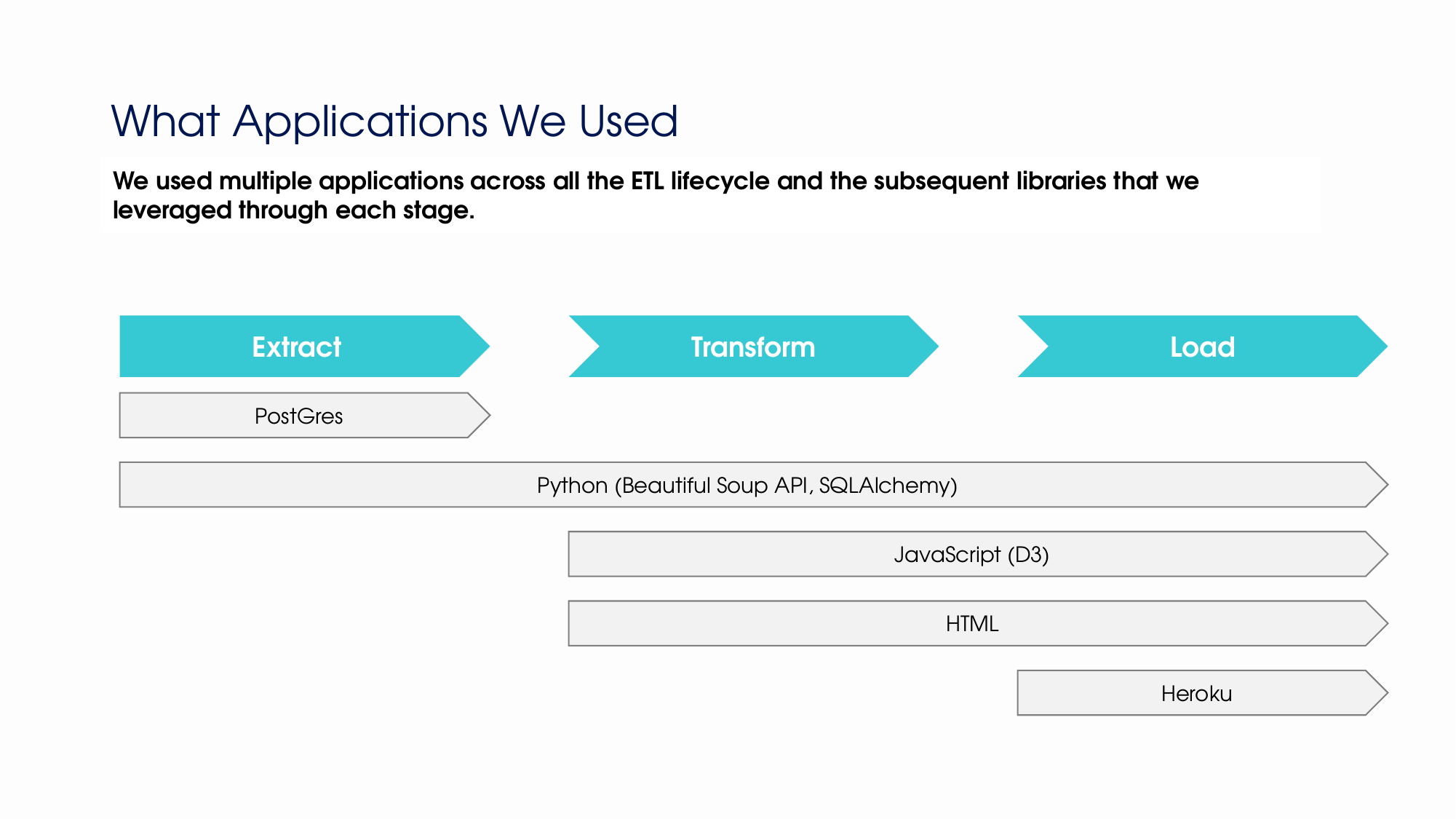

# What Applications We Used
We used multiple applications across all the ETL lifecycle and the subsequent libraries that we leveraged through each stage.
Extract
Transform
Load
PostGres
Python (Beautiful Soup API, SQLAlchemy)
JavaScript (D3)
HTML
Heroku